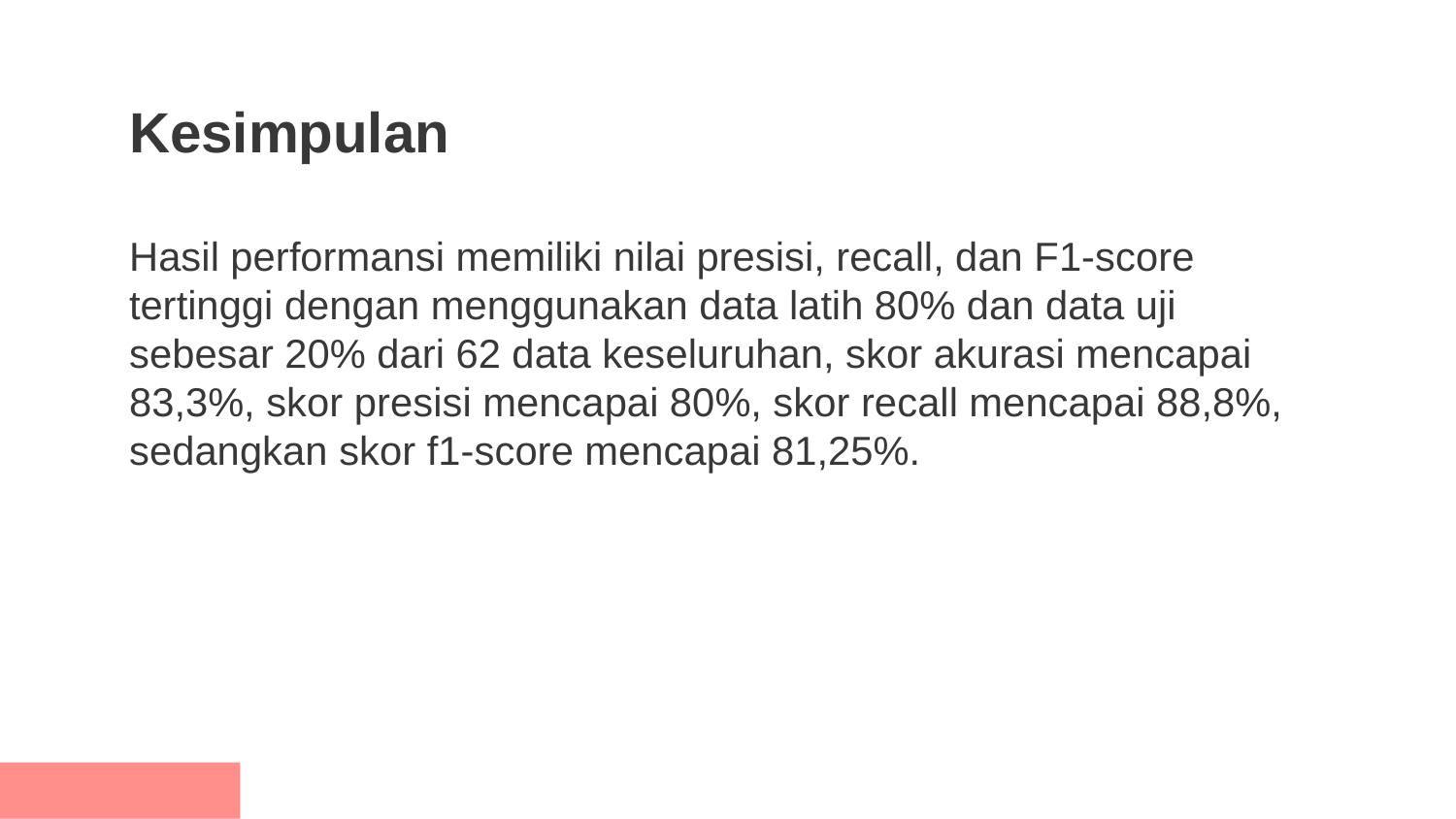

# Kesimpulan
Hasil performansi memiliki nilai presisi, recall, dan F1-score tertinggi dengan menggunakan data latih 80% dan data uji sebesar 20% dari 62 data keseluruhan, skor akurasi mencapai 83,3%, skor presisi mencapai 80%, skor recall mencapai 88,8%, sedangkan skor f1-score mencapai 81,25%.